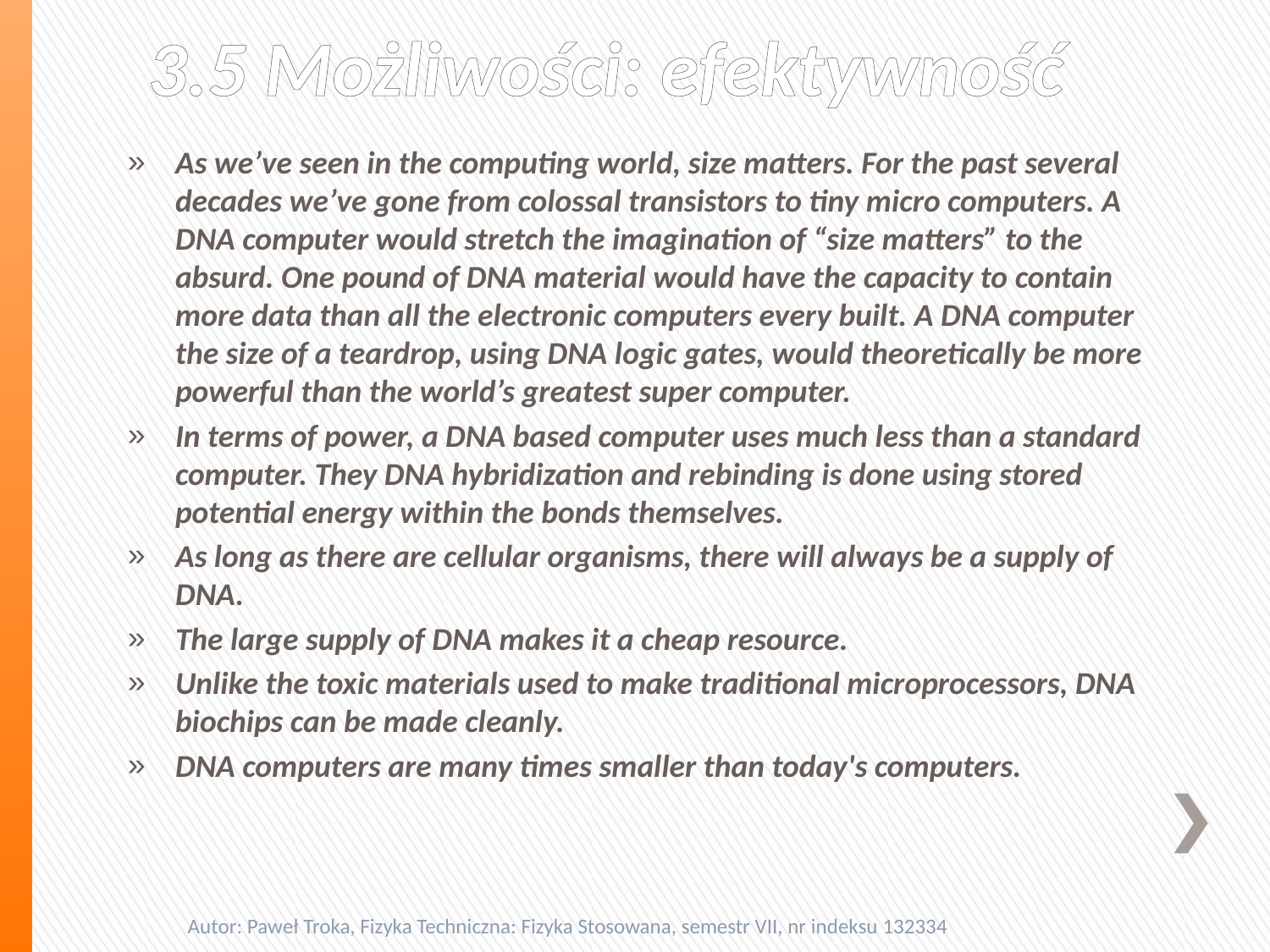

# 3.5 Możliwości: efektywność
As we’ve seen in the computing world, size matters. For the past several decades we’ve gone from colossal transistors to tiny micro computers. A DNA computer would stretch the imagination of “size matters” to the absurd. One pound of DNA material would have the capacity to contain more data than all the electronic computers every built. A DNA computer the size of a teardrop, using DNA logic gates, would theoretically be more powerful than the world’s greatest super computer.
In terms of power, a DNA based computer uses much less than a standard computer. They DNA hybridization and rebinding is done using stored potential energy within the bonds themselves.
As long as there are cellular organisms, there will always be a supply of DNA.
The large supply of DNA makes it a cheap resource.
Unlike the toxic materials used to make traditional microprocessors, DNA biochips can be made cleanly.
DNA computers are many times smaller than today's computers.
Autor: Paweł Troka, Fizyka Techniczna: Fizyka Stosowana, semestr VII, nr indeksu 132334